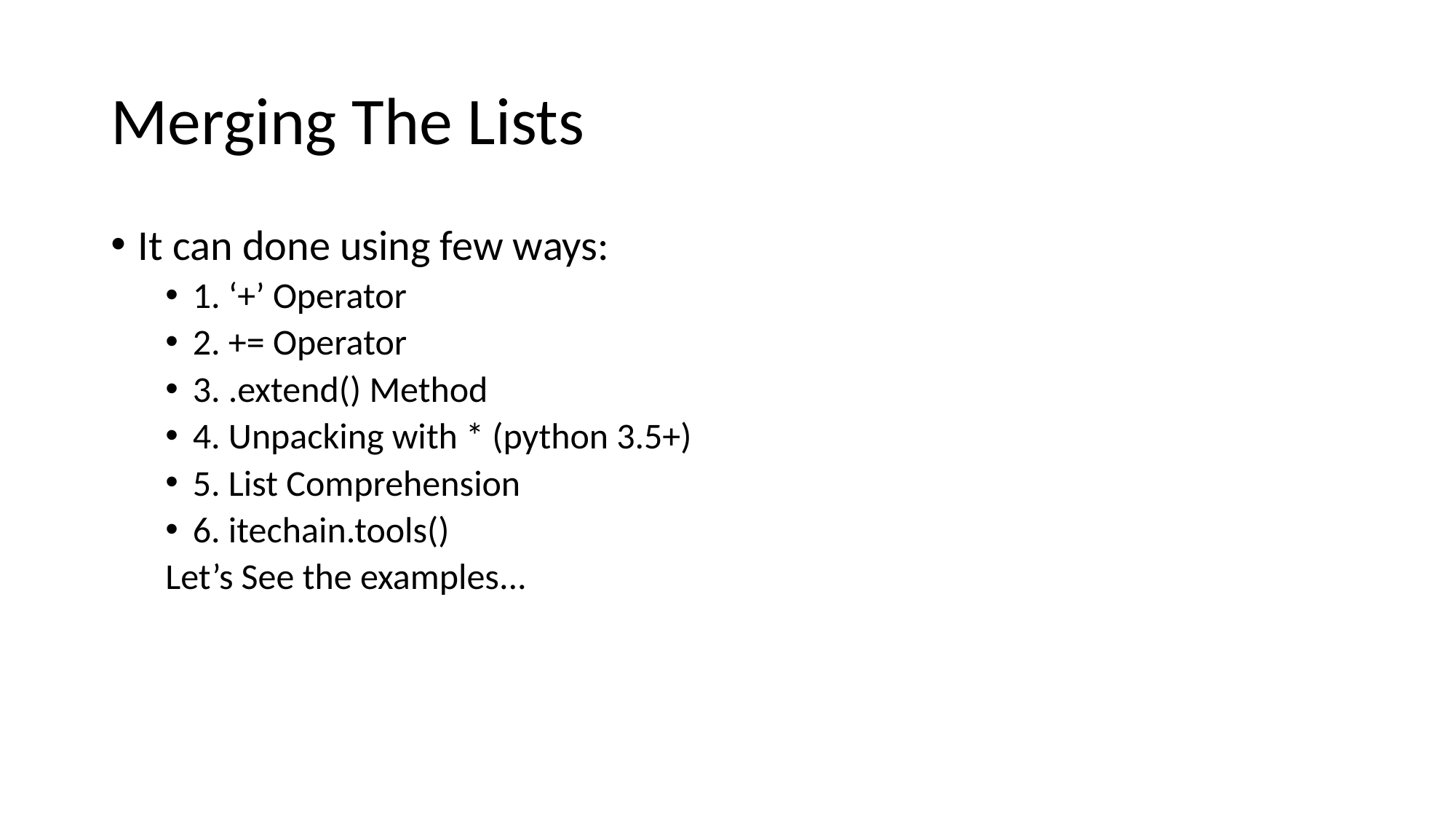

# Merging The Lists
It can done using few ways:
1. ‘+’ Operator
2. += Operator
3. .extend() Method
4. Unpacking with * (python 3.5+)
5. List Comprehension
6. itechain.tools()
Let’s See the examples...